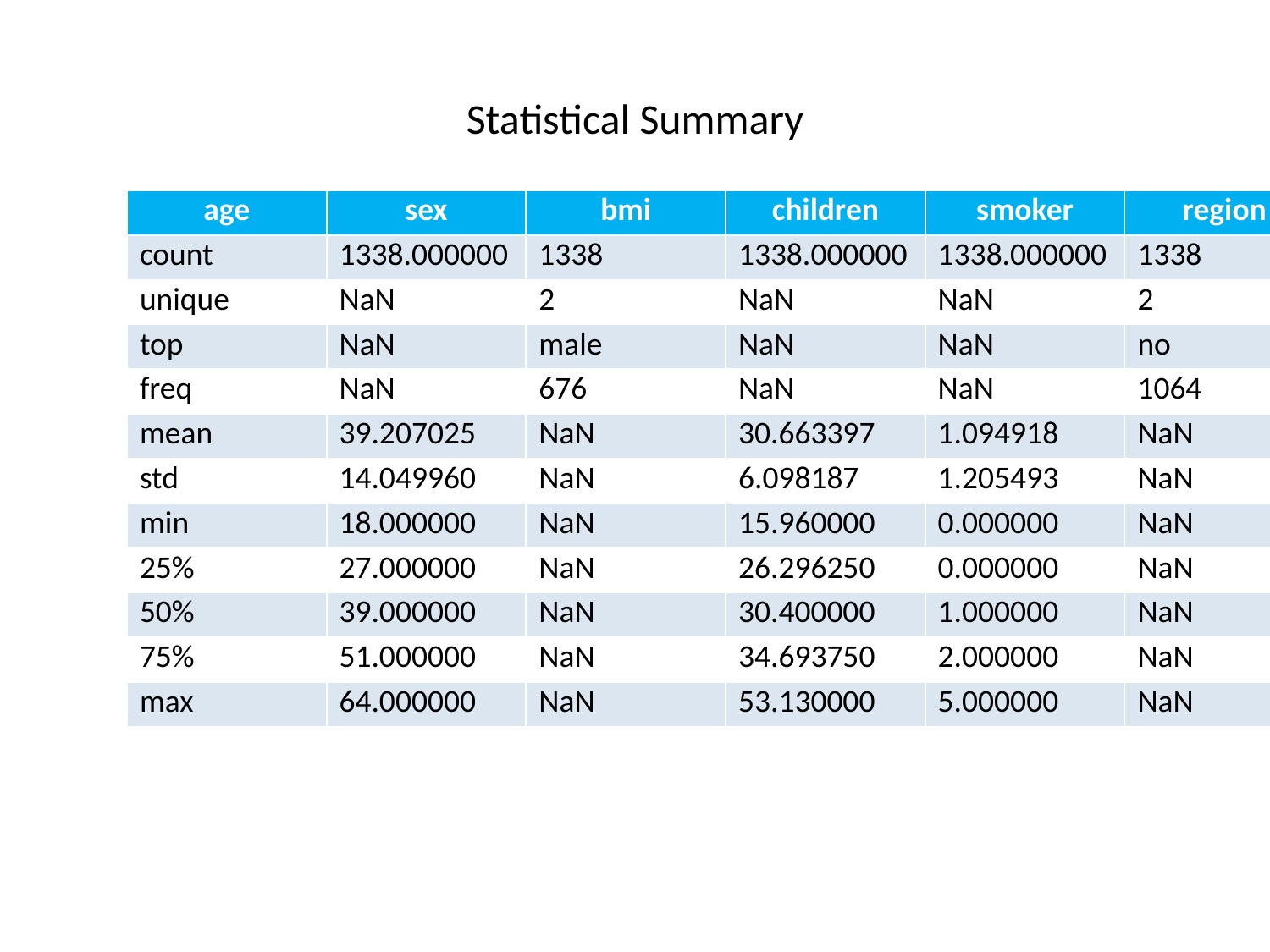

# Statistical Summary
| age | sex | bmi | children | smoker | region | charges |
| --- | --- | --- | --- | --- | --- | --- |
| count | 1338.000000 | 1338 | 1338.000000 | 1338.000000 | 1338 | 1338 |
| unique | NaN | 2 | NaN | NaN | 2 | 4 |
| top | NaN | male | NaN | NaN | no | southeast |
| freq | NaN | 676 | NaN | NaN | 1064 | 364 |
| mean | 39.207025 | NaN | 30.663397 | 1.094918 | NaN | NaN |
| std | 14.049960 | NaN | 6.098187 | 1.205493 | NaN | NaN |
| min | 18.000000 | NaN | 15.960000 | 0.000000 | NaN | NaN |
| 25% | 27.000000 | NaN | 26.296250 | 0.000000 | NaN | NaN |
| 50% | 39.000000 | NaN | 30.400000 | 1.000000 | NaN | NaN |
| 75% | 51.000000 | NaN | 34.693750 | 2.000000 | NaN | NaN |
| max | 64.000000 | NaN | 53.130000 | 5.000000 | NaN | NaN |